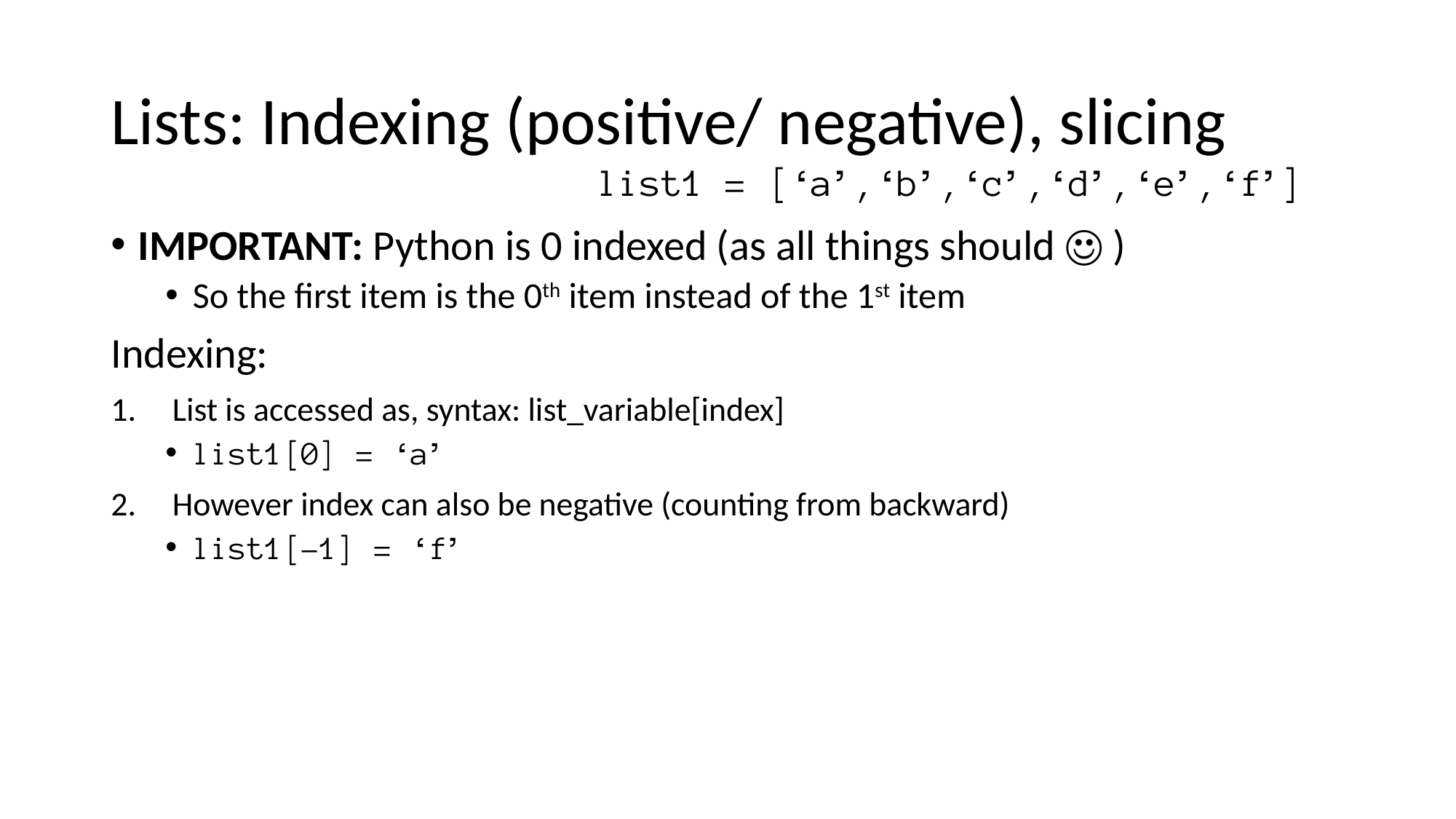

# Lists: Indexing (positive/ negative), slicing
list1 = [‘a’,‘b’,‘c’,‘d’,‘e’,‘f’]
IMPORTANT: Python is 0 indexed (as all things should ☺ )
So the first item is the 0th item instead of the 1st item
Indexing:
List is accessed as, syntax: list_variable[index]
list1[0] = ‘a’
However index can also be negative (counting from backward)
list1[-1] = ‘f’